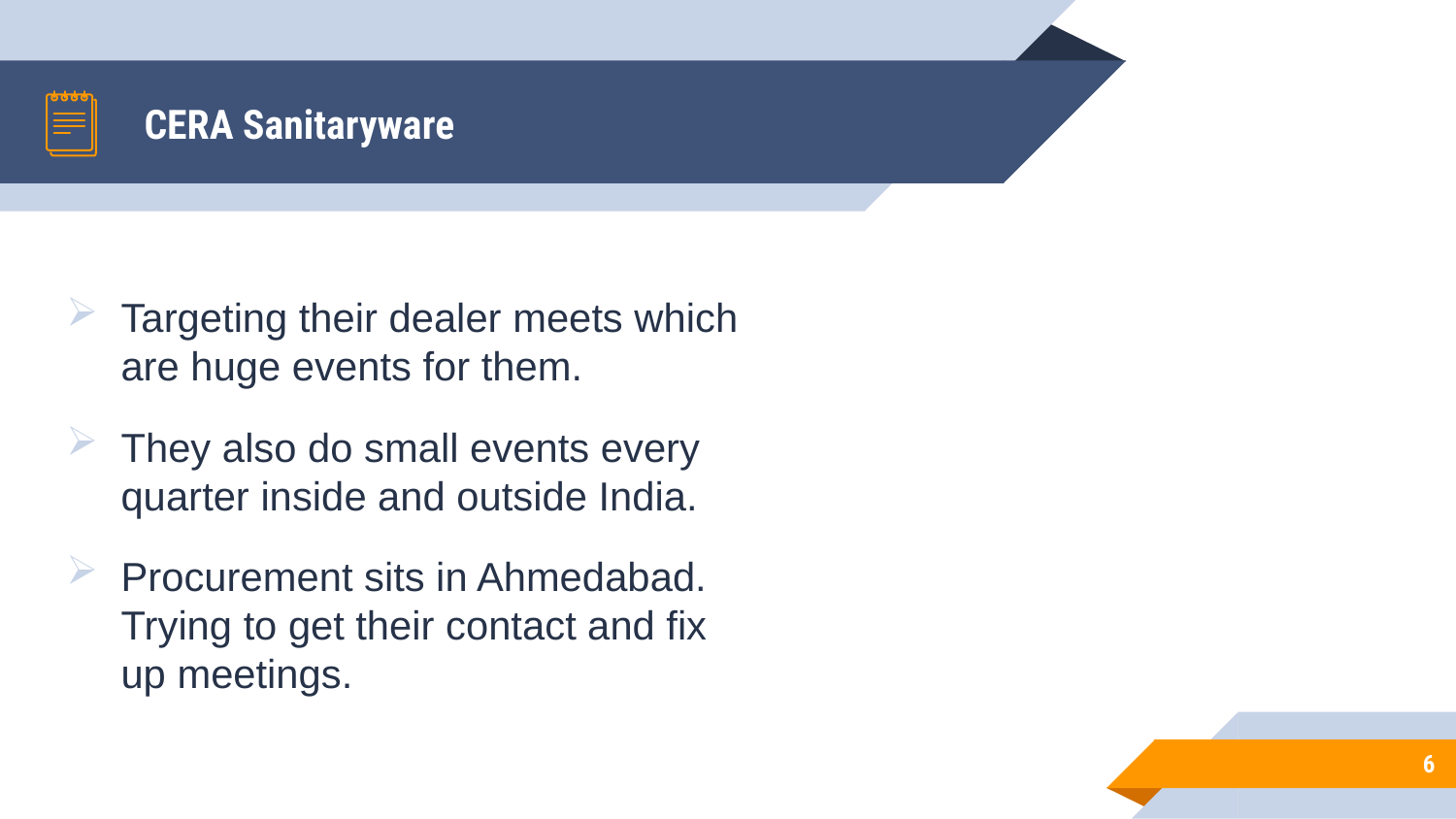

# CERA Sanitaryware

Targeting their dealer meets which are huge events for them.
They also do small events every quarter inside and outside India.
Procurement sits in Ahmedabad. Trying to get their contact and fix up meetings.
6